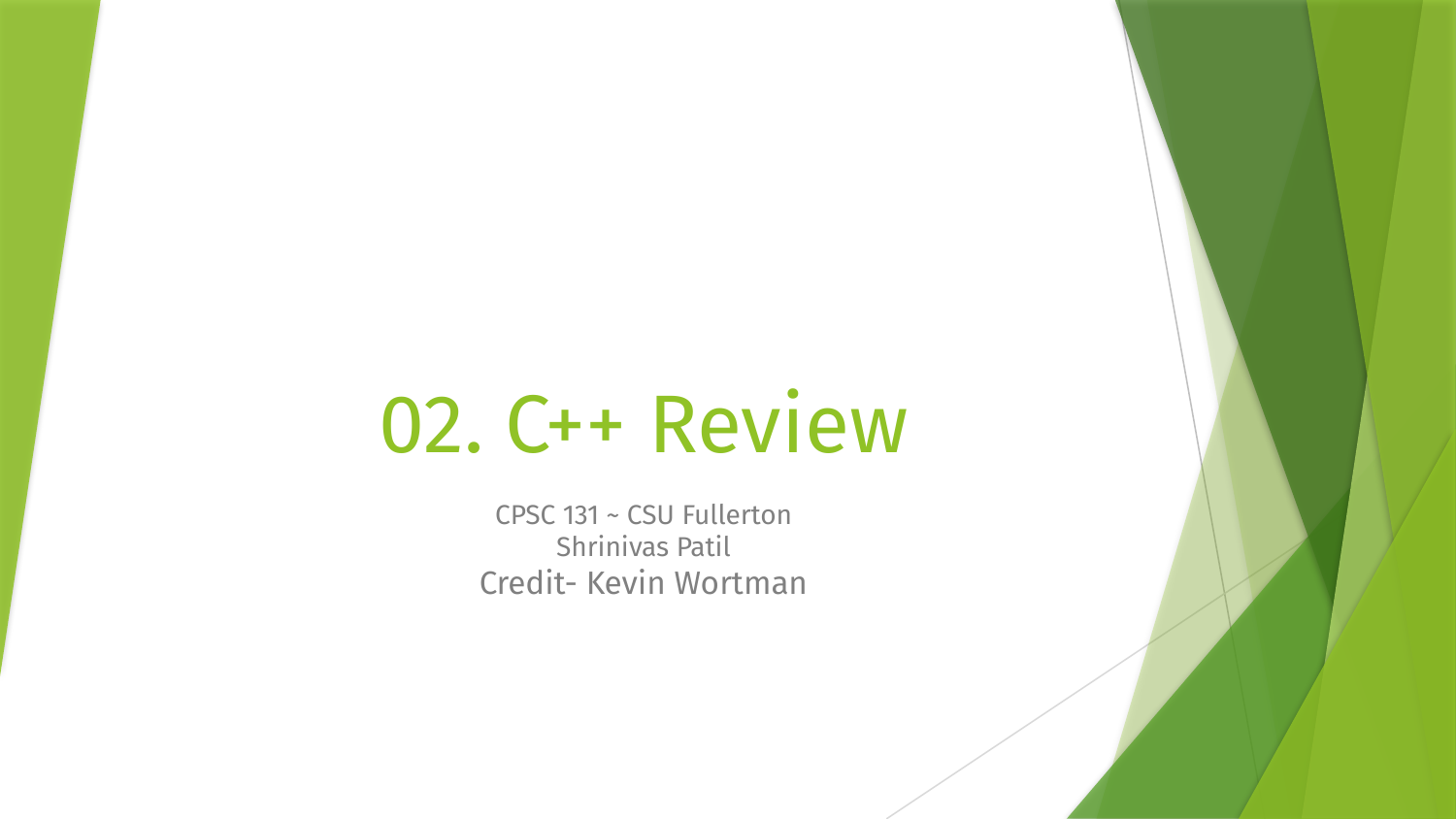

# 02. C++ Review
CPSC 131 ~ CSU Fullerton
Shrinivas Patil
Credit- Kevin Wortman